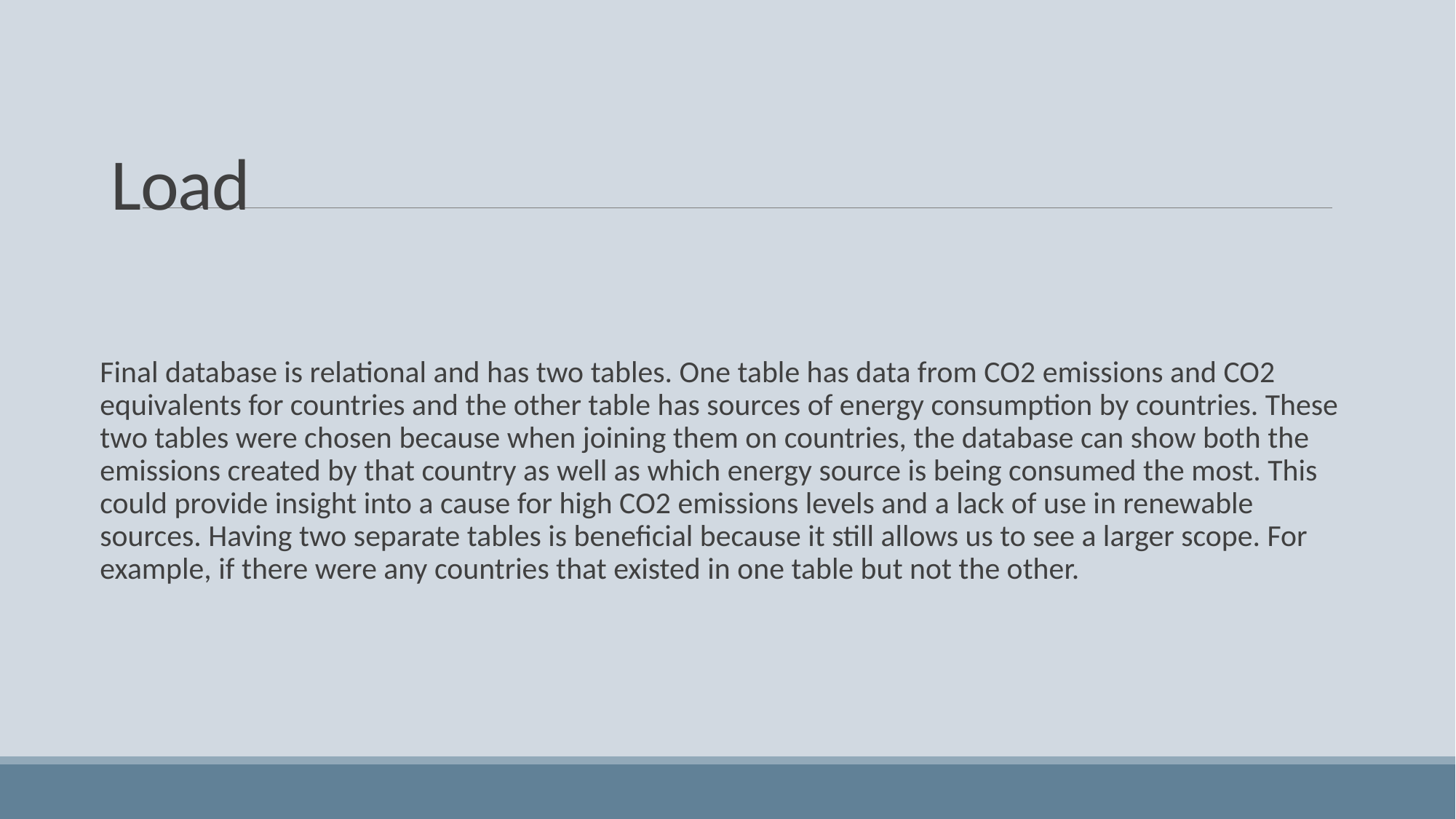

# Load
Final database is relational and has two tables. One table has data from CO2 emissions and CO2 equivalents for countries and the other table has sources of energy consumption by countries. These two tables were chosen because when joining them on countries, the database can show both the emissions created by that country as well as which energy source is being consumed the most. This could provide insight into a cause for high CO2 emissions levels and a lack of use in renewable sources. Having two separate tables is beneficial because it still allows us to see a larger scope. For example, if there were any countries that existed in one table but not the other.